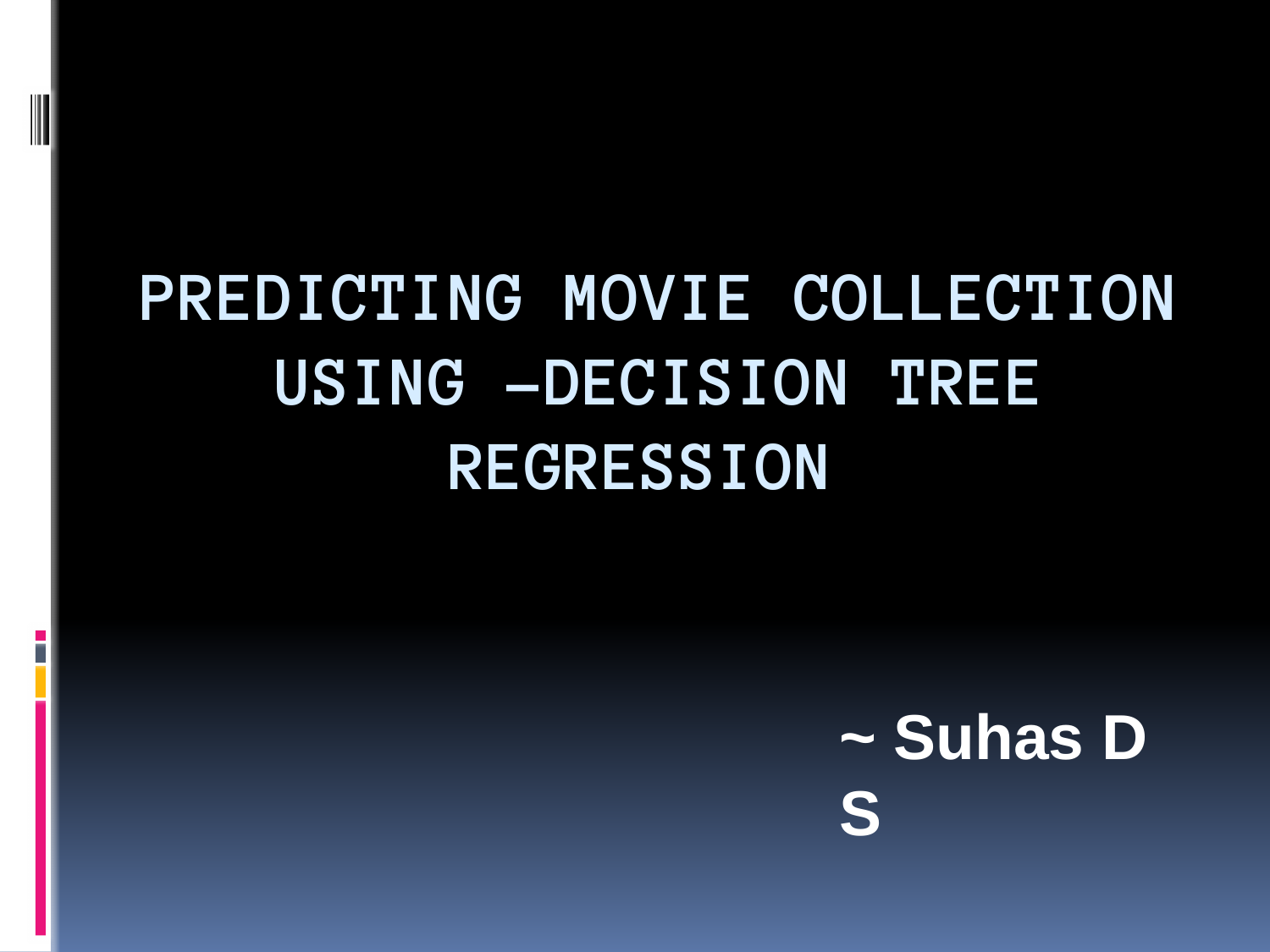

# Predicting Movie Collection Using -Decision Tree Regression
~ Suhas D S